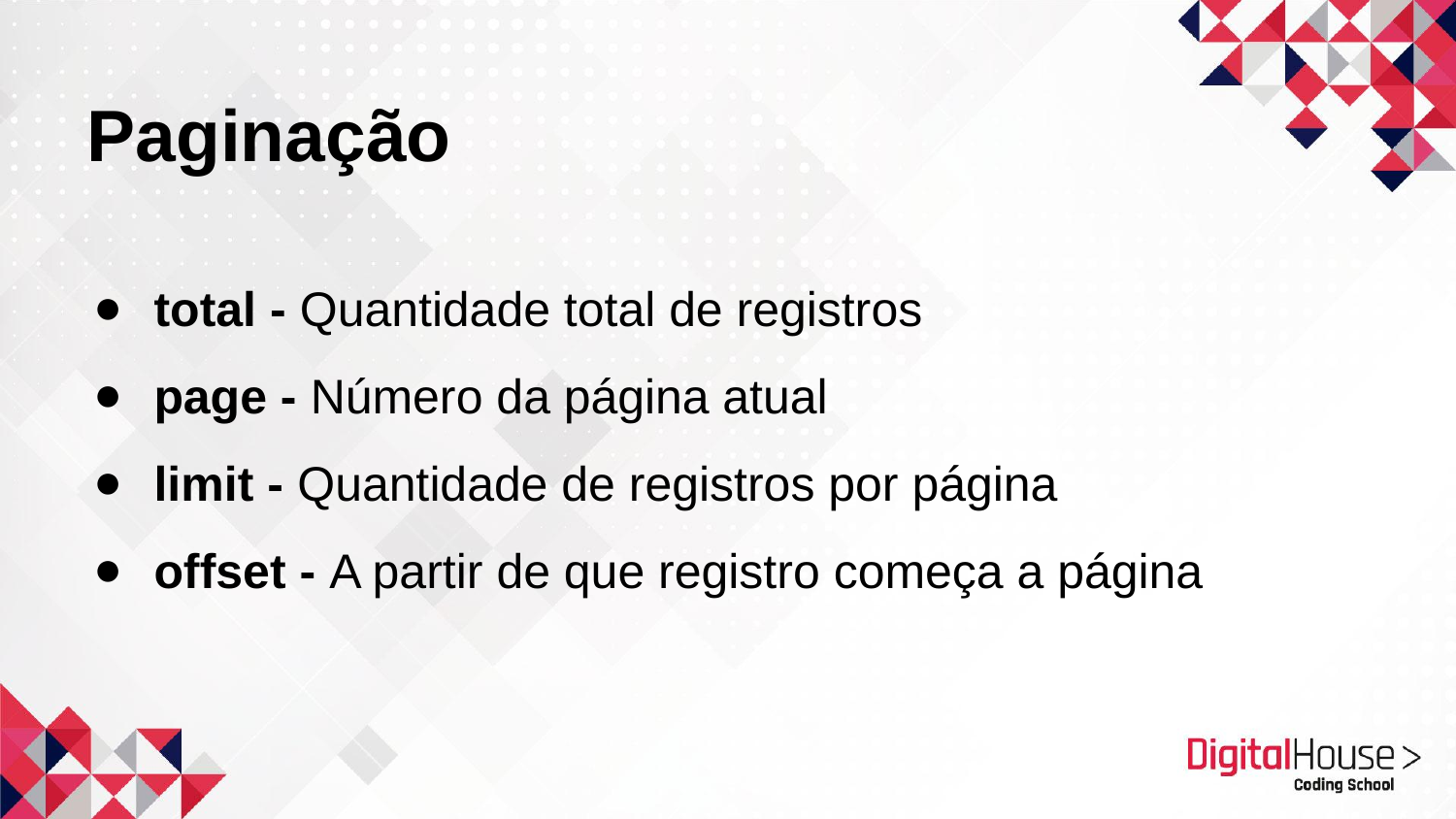

Paginação

total - Quantidade total de registros
page - Número da página atual
limit - Quantidade de registros por página
offset - A partir de que registro começa a página